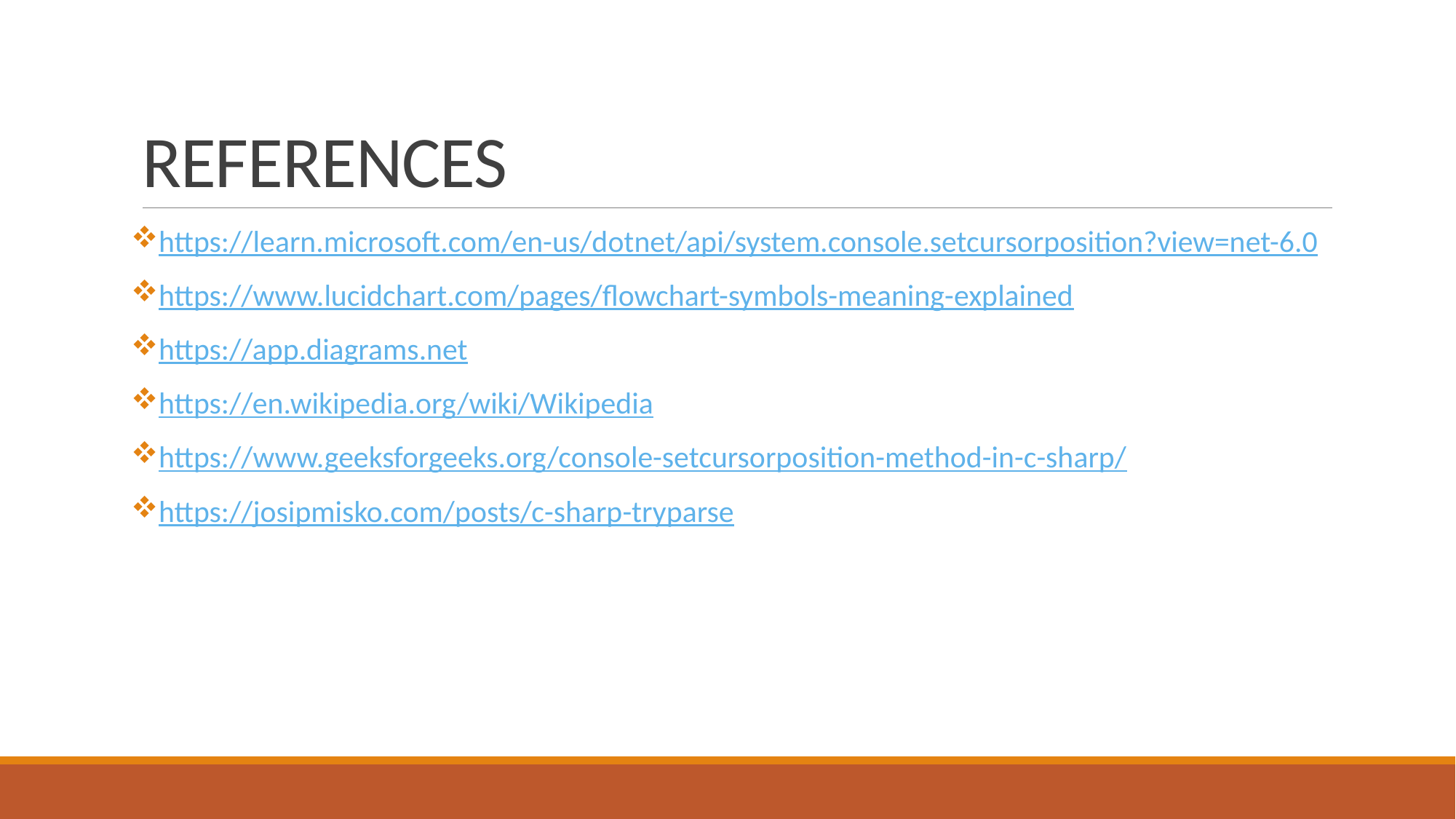

# REFERENCES
https://learn.microsoft.com/en-us/dotnet/api/system.console.setcursorposition?view=net-6.0
https://www.lucidchart.com/pages/flowchart-symbols-meaning-explained
https://app.diagrams.net
https://en.wikipedia.org/wiki/Wikipedia
https://www.geeksforgeeks.org/console-setcursorposition-method-in-c-sharp/
https://josipmisko.com/posts/c-sharp-tryparse